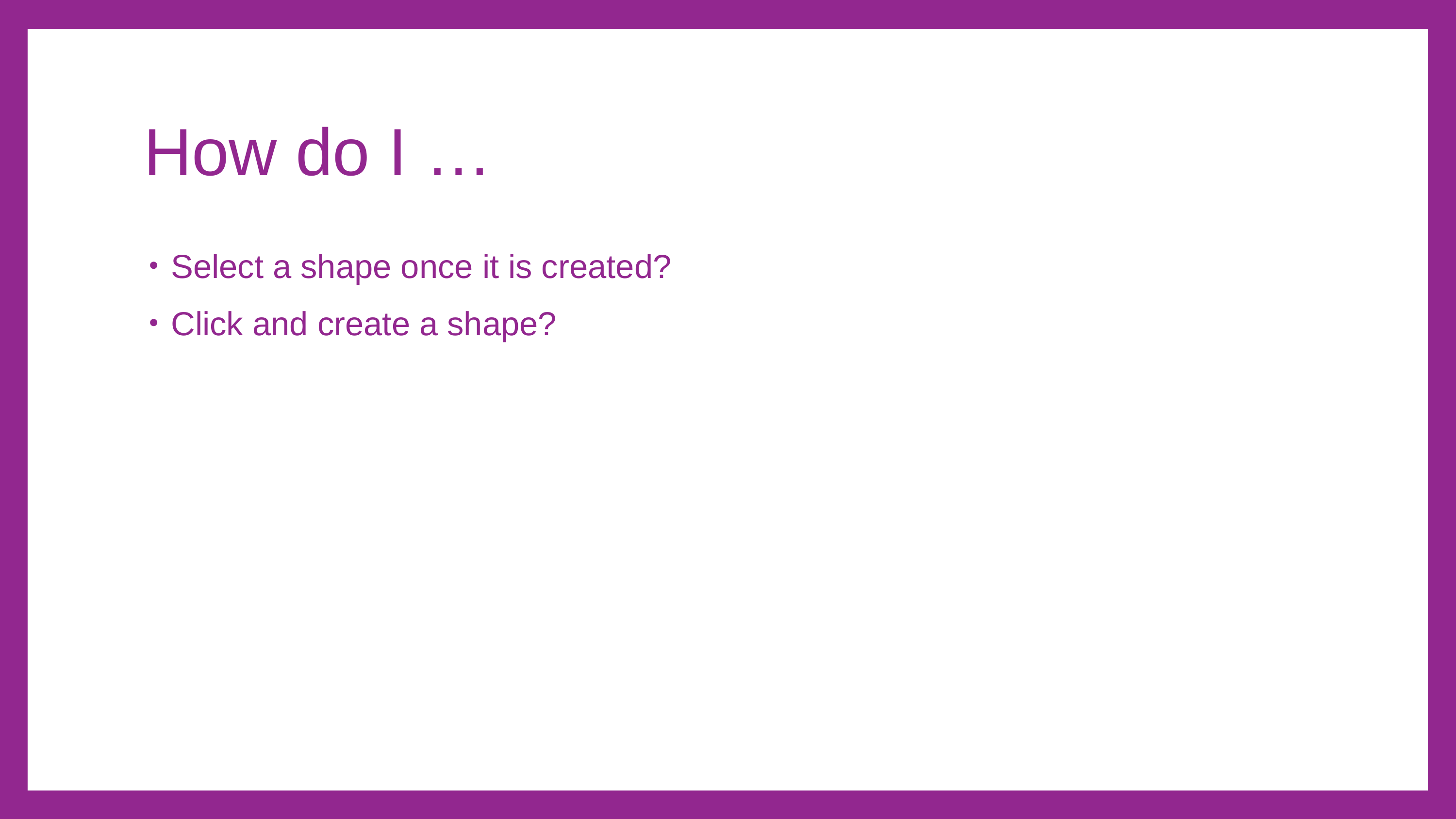

# How do I …
Select a shape once it is created?
Click and create a shape?